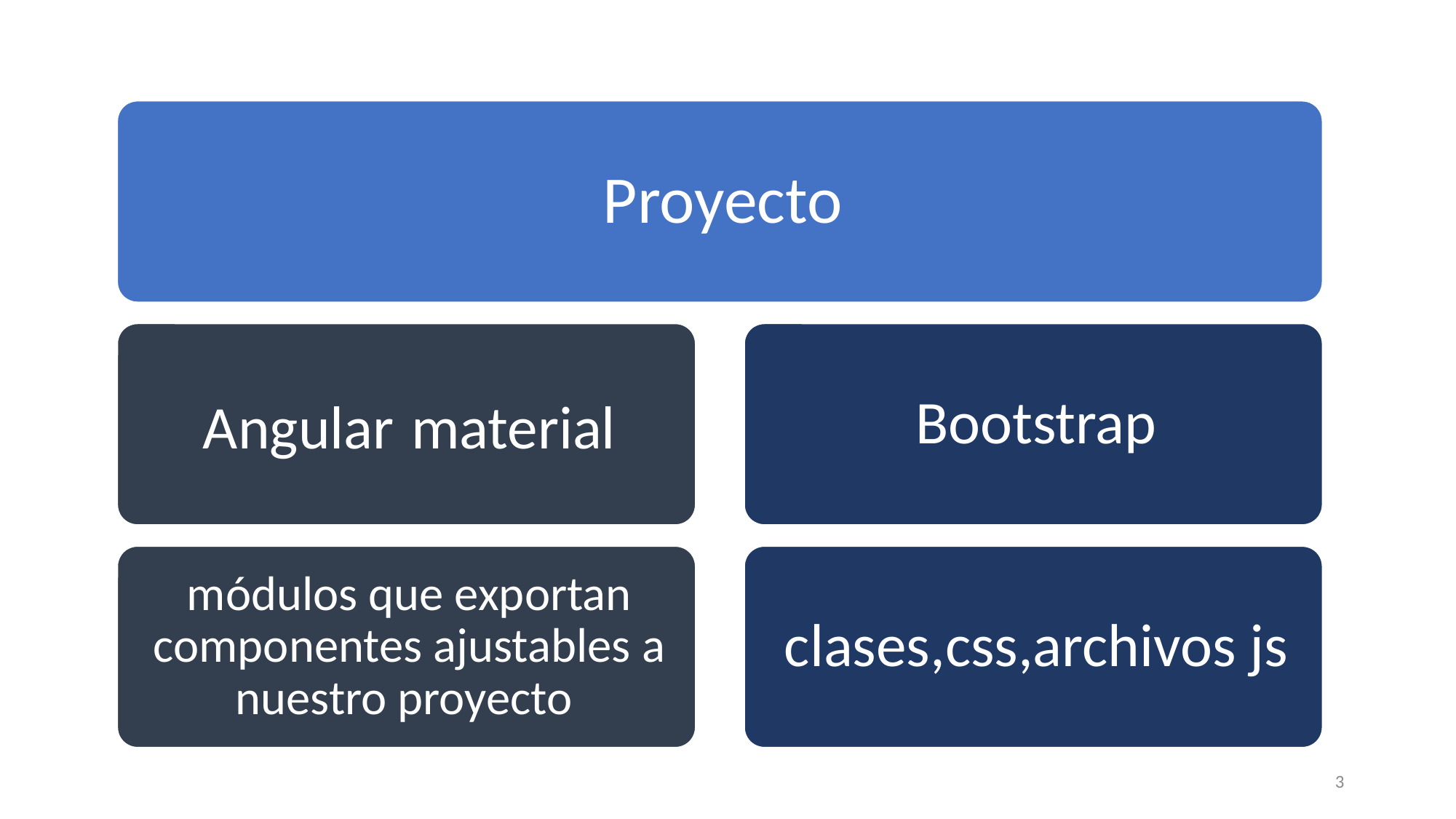

#
Proyecto
Angular material
módulos que exportan componentes ajustables a nuestro proyecto
Bootstrap
clases,css,archivos js

3